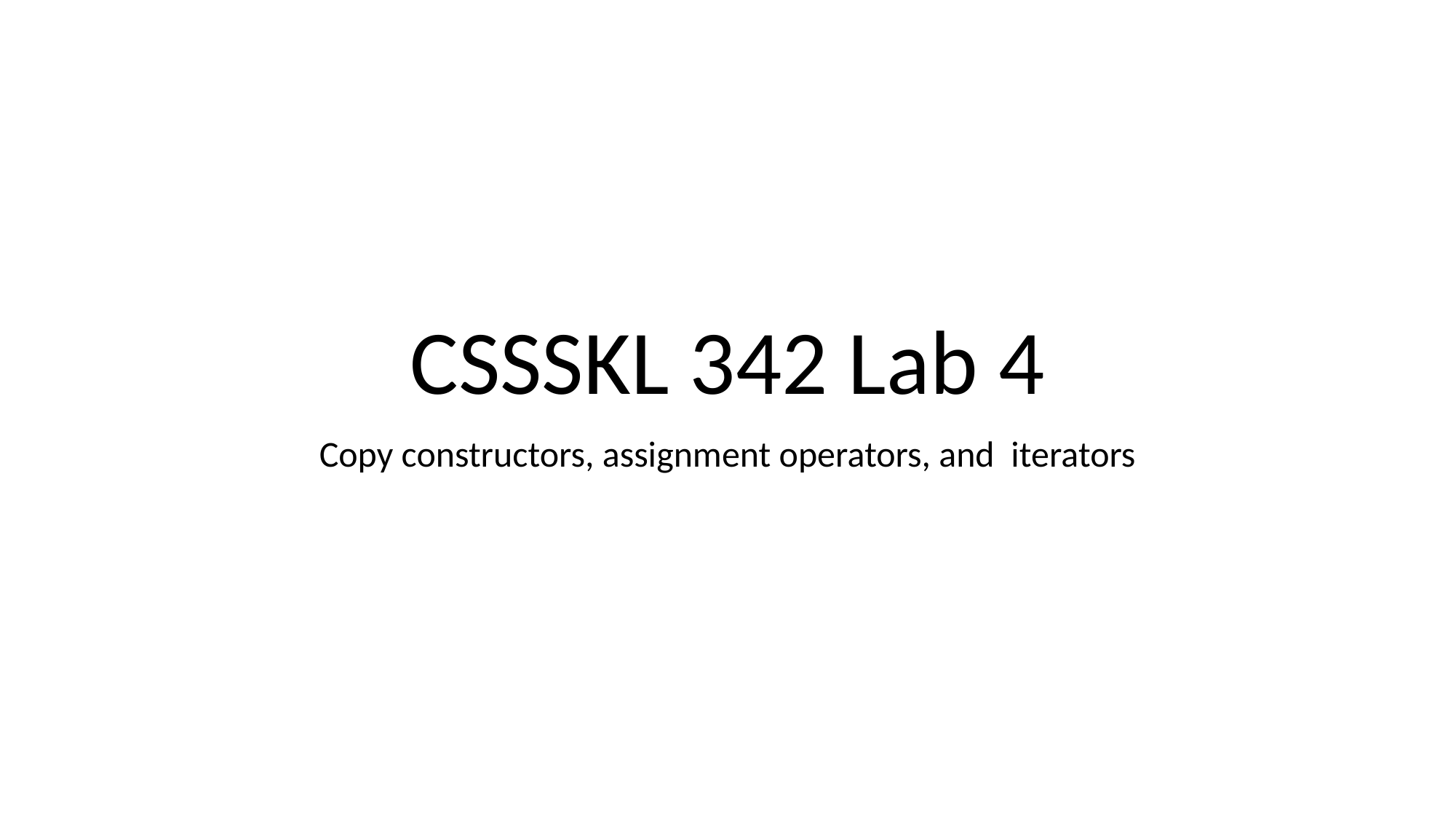

# CSSSKL 342 Lab 4
Copy constructors, assignment operators, and  iterators